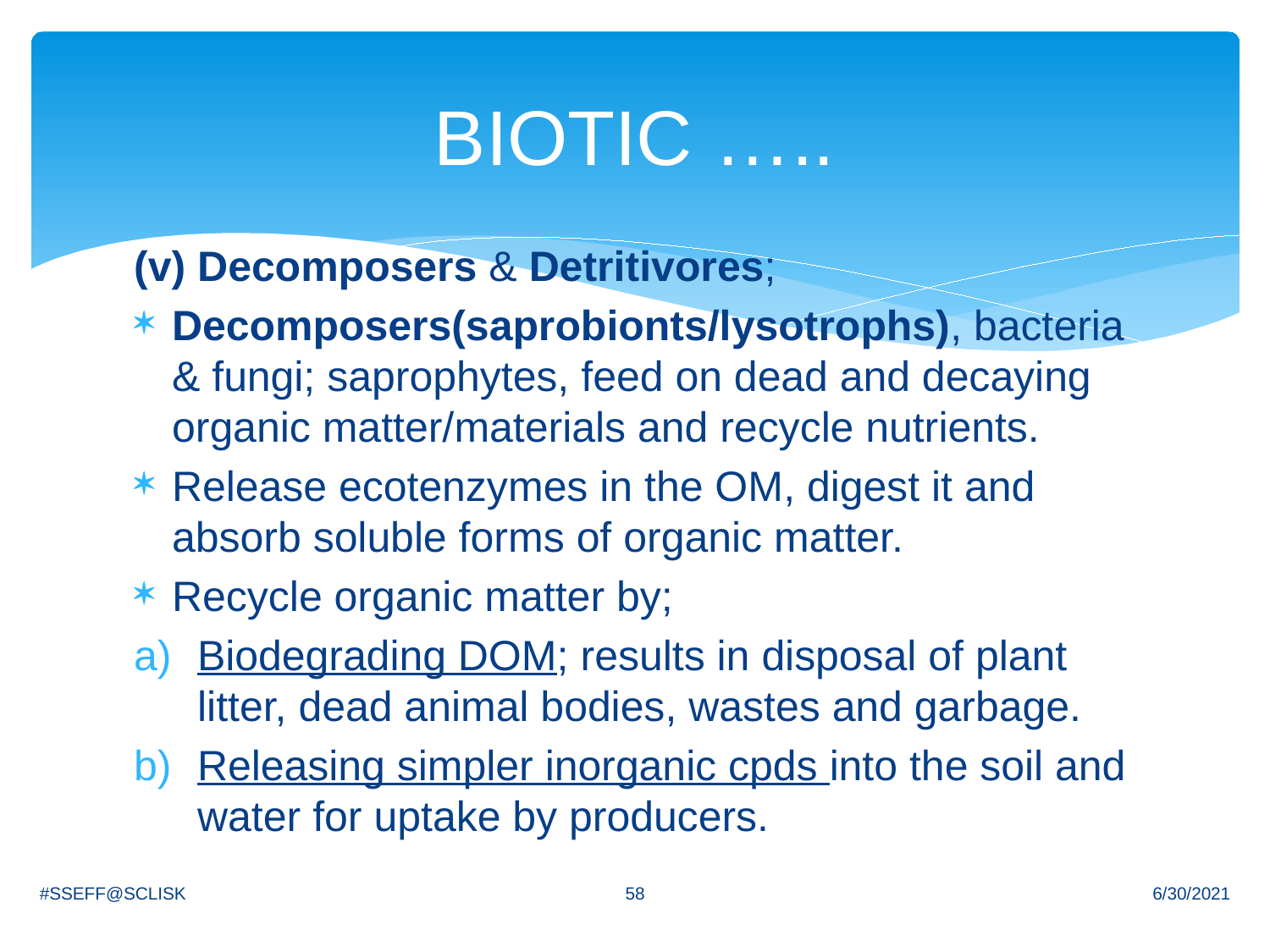

# BIOTIC …..
(v) Decomposers & Detritivores;
Decomposers(saprobionts/lysotrophs), bacteria & fungi; saprophytes, feed on dead and decaying organic matter/materials and recycle nutrients.
Release ecotenzymes in the OM, digest it and absorb soluble forms of organic matter.
Recycle organic matter by;
Biodegrading DOM; results in disposal of plant litter, dead animal bodies, wastes and garbage.
Releasing simpler inorganic cpds into the soil and water for uptake by producers.

58
#SSEFF@SCLISK
6/30/2021